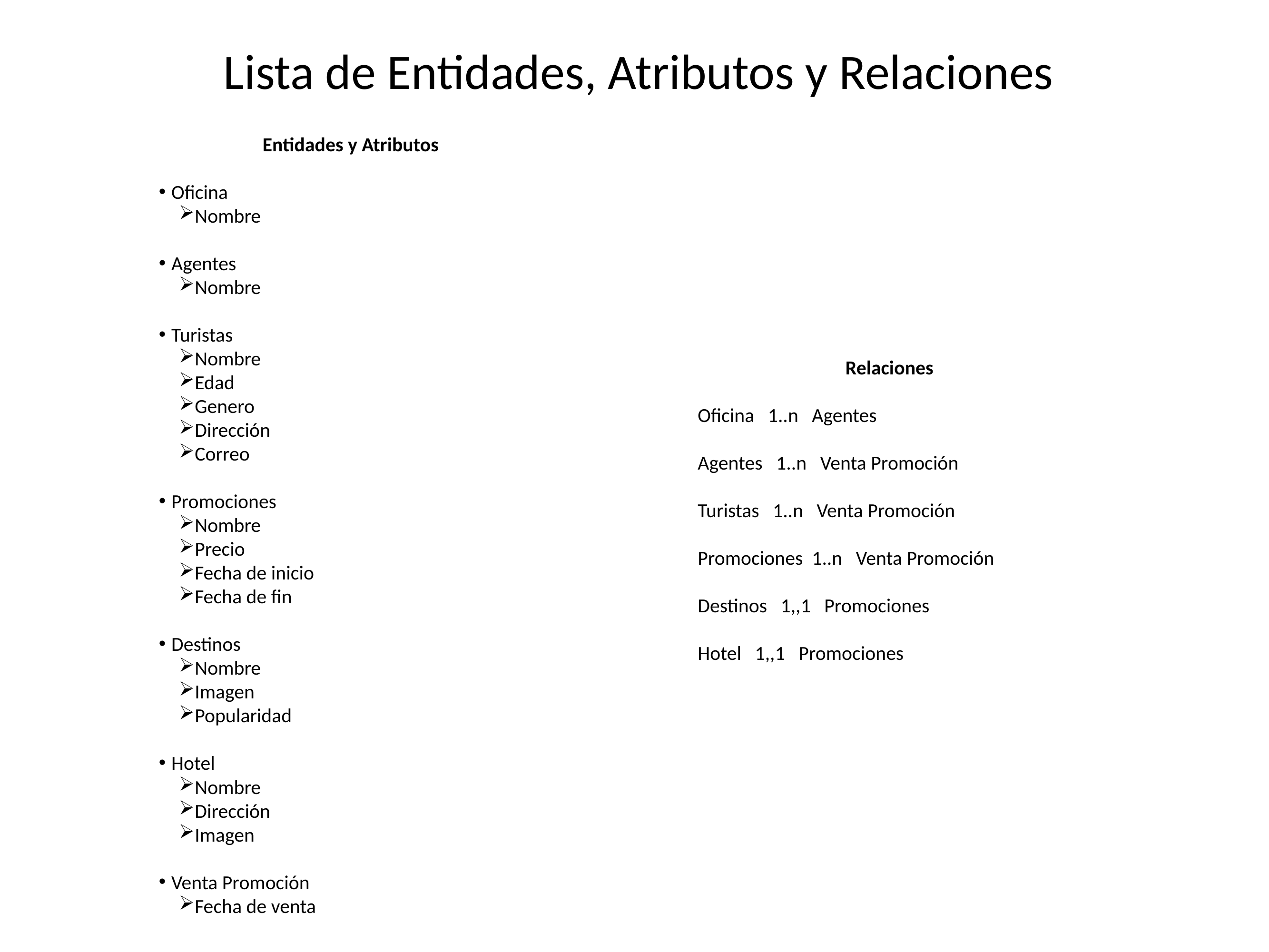

# Lista de Entidades, Atributos y Relaciones
Entidades y Atributos

Oficina
Nombre

Agentes
Nombre

Turistas
Nombre
Edad
Genero
Dirección
Correo

Promociones
Nombre
Precio
Fecha de inicio
Fecha de fin

Destinos
Nombre
Imagen
Popularidad

Hotel
Nombre
Dirección
Imagen

Venta Promoción
Fecha de venta
Relaciones

Oficina   1..n   Agentes

Agentes   1..n   Venta Promoción

Turistas   1..n   Venta Promoción

Promociones  1..n   Venta Promoción

Destinos   1,,1   Promociones

Hotel   1,,1   Promociones